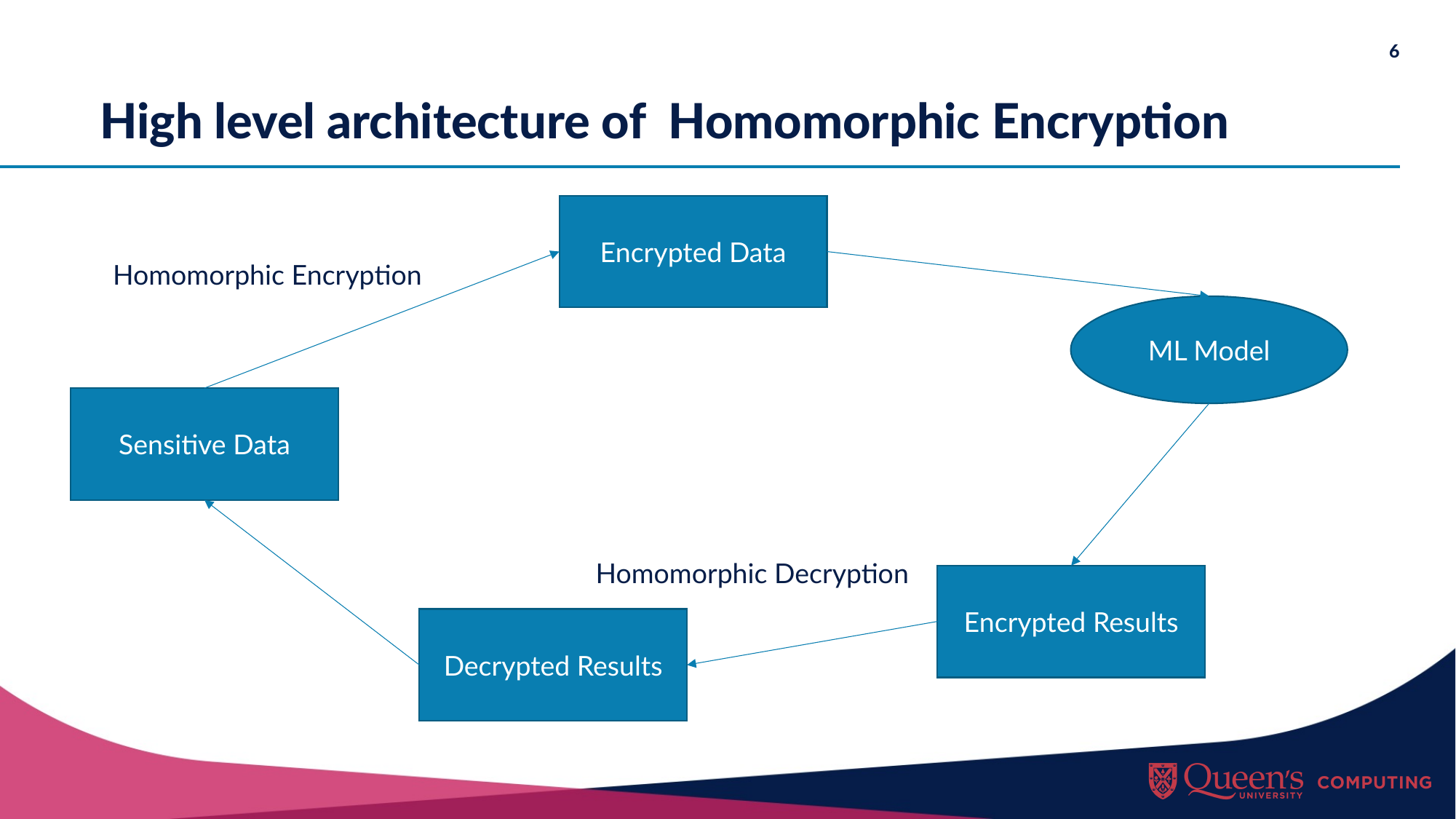

# High level architecture of  Homomorphic Encryption
Encrypted Data
Homomorphic Encryption
ML Model
Sensitive Data
Homomorphic Decryption
Encrypted Results
Decrypted Results